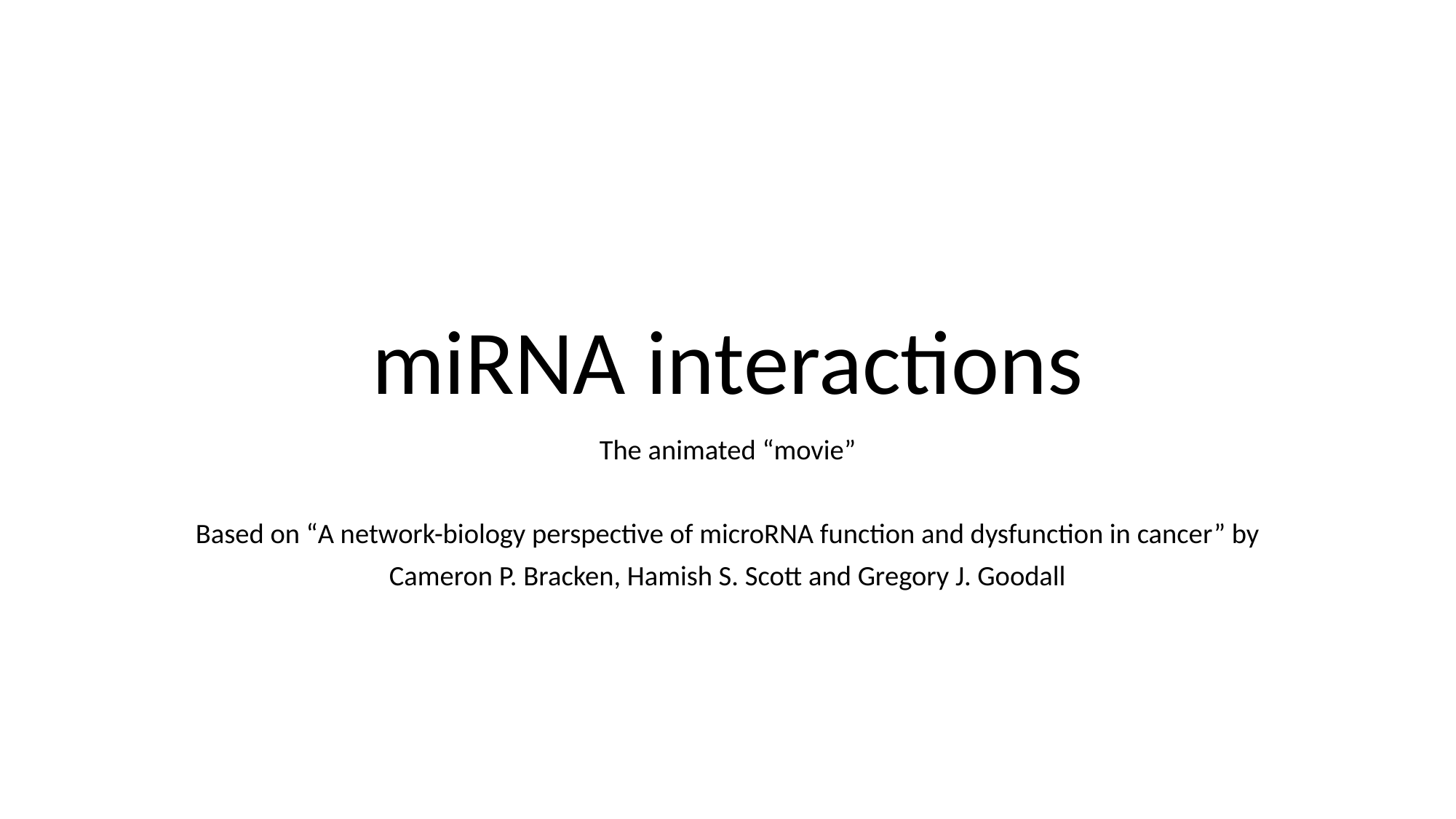

# miRNA interactions
The animated “movie”

Based on “A network-biology perspective of microRNA function and dysfunction in cancer” by
Cameron P. Bracken, Hamish S. Scott and Gregory J. Goodall